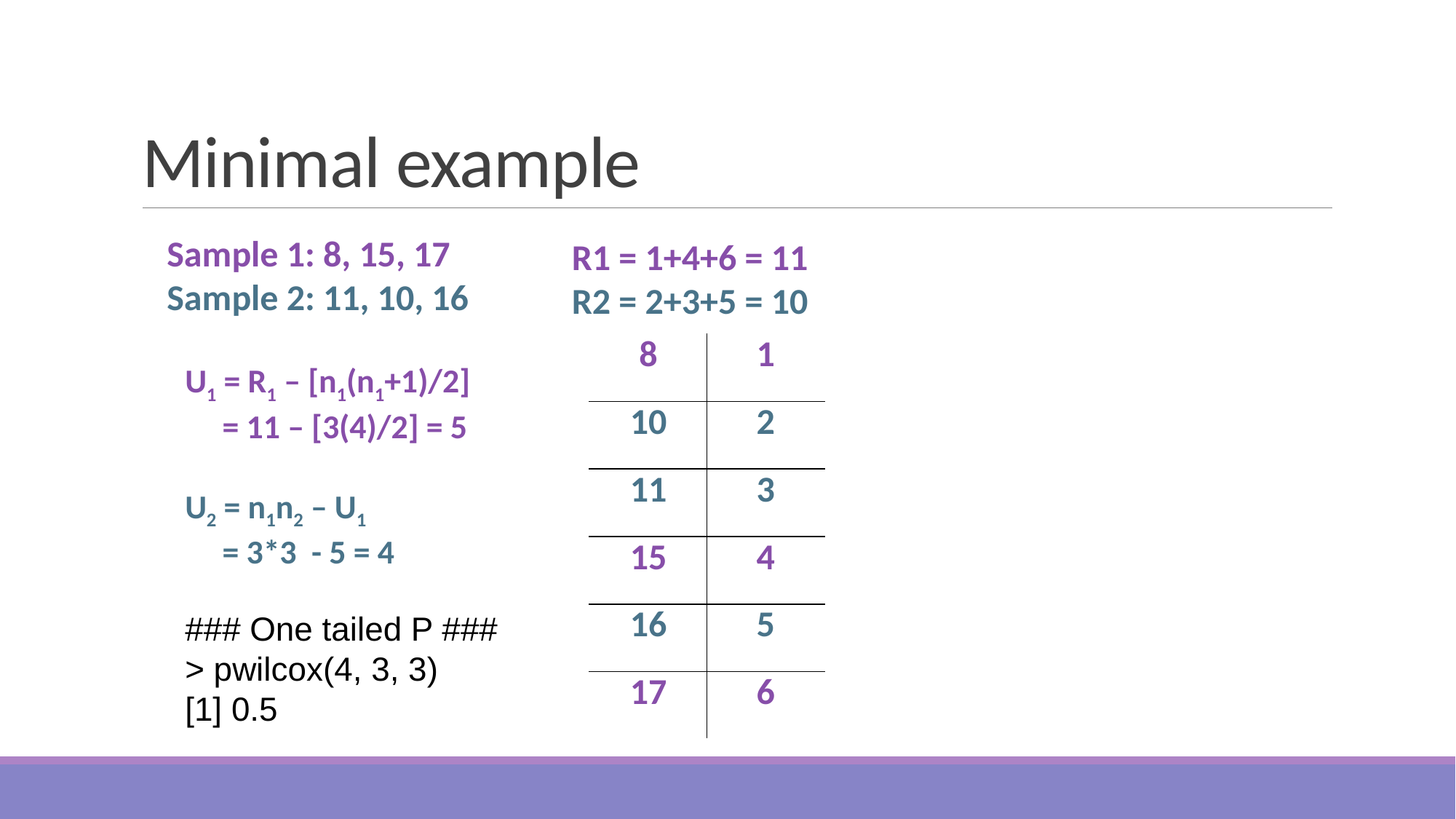

# Minimal example

Sample 1: 8, 15, 17
Sample 2: 11, 10, 16

R1 = 1+4+6 = 11
R2 = 2+3+5 = 10

| 8 | 1 |
| --- | --- |
| 10 | 2 |
| 11 | 3 |
| 15 | 4 |
| 16 | 5 |
| 17 | 6 |
U1 = R1 – [n1(n1+1)/2]
     = 11 – [3(4)/2] = 5

U2 = n1n2 – U1
     = 3*3  - 5 = 4
### One tailed P ###
> pwilcox(4, 3, 3)
[1] 0.5